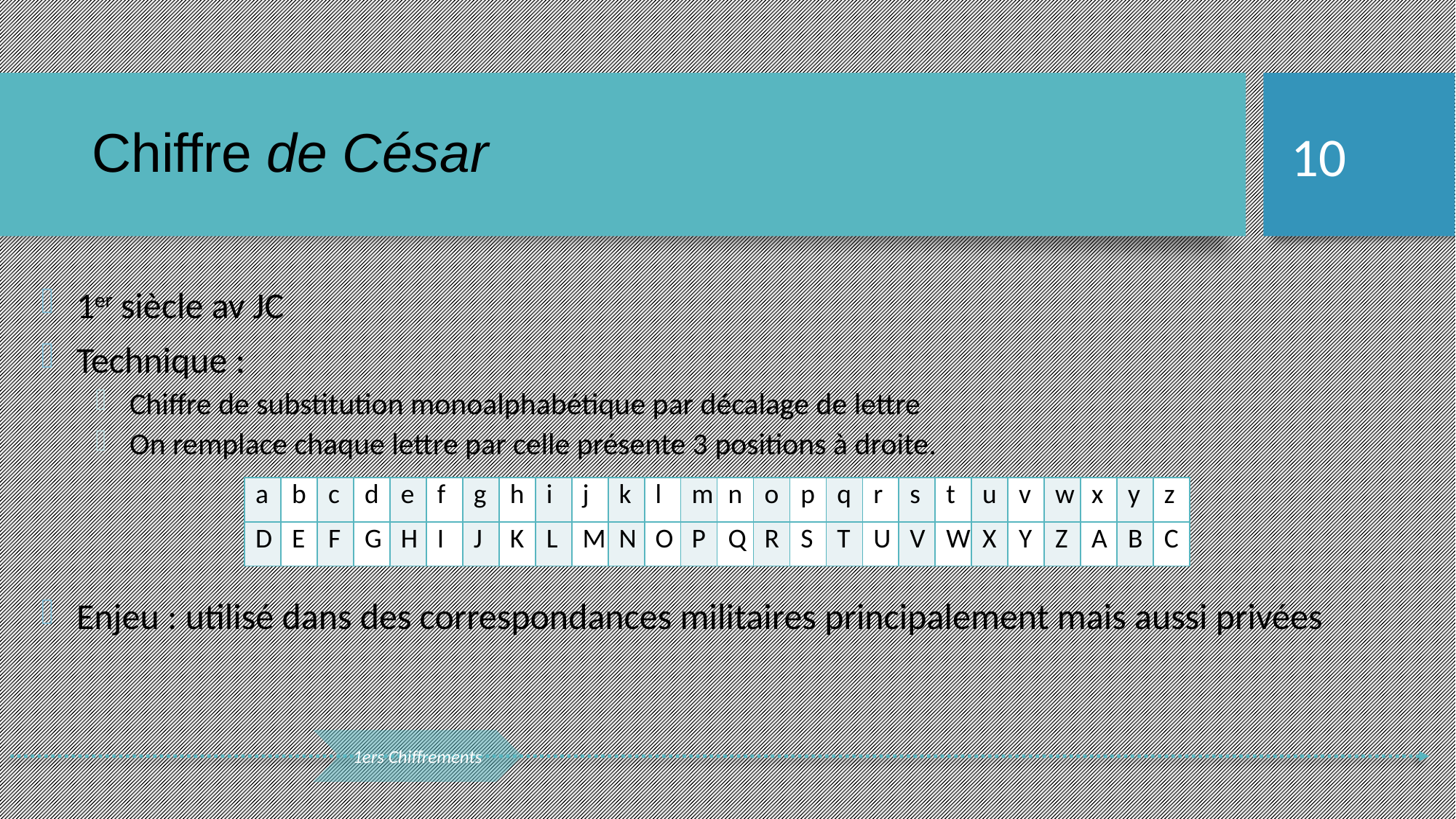

Chiffre de César
10
 1er siècle av JC
 Technique :
 Chiffre de substitution monoalphabétique par décalage de lettre
 On remplace chaque lettre par celle présente 3 positions à droite.

 Enjeu : utilisé dans des correspondances militaires principalement mais aussi privées
| a | b | c | d | e | f | g | h | i | j | k | l | m | n | o | p | q | r | s | t | u | v | w | x | y | z |
| --- | --- | --- | --- | --- | --- | --- | --- | --- | --- | --- | --- | --- | --- | --- | --- | --- | --- | --- | --- | --- | --- | --- | --- | --- | --- |
| D | E | F | G | H | I | J | K | L | M | N | O | P | Q | R | S | T | U | V | W | X | Y | Z | A | B | C |
1ers Chiffrements